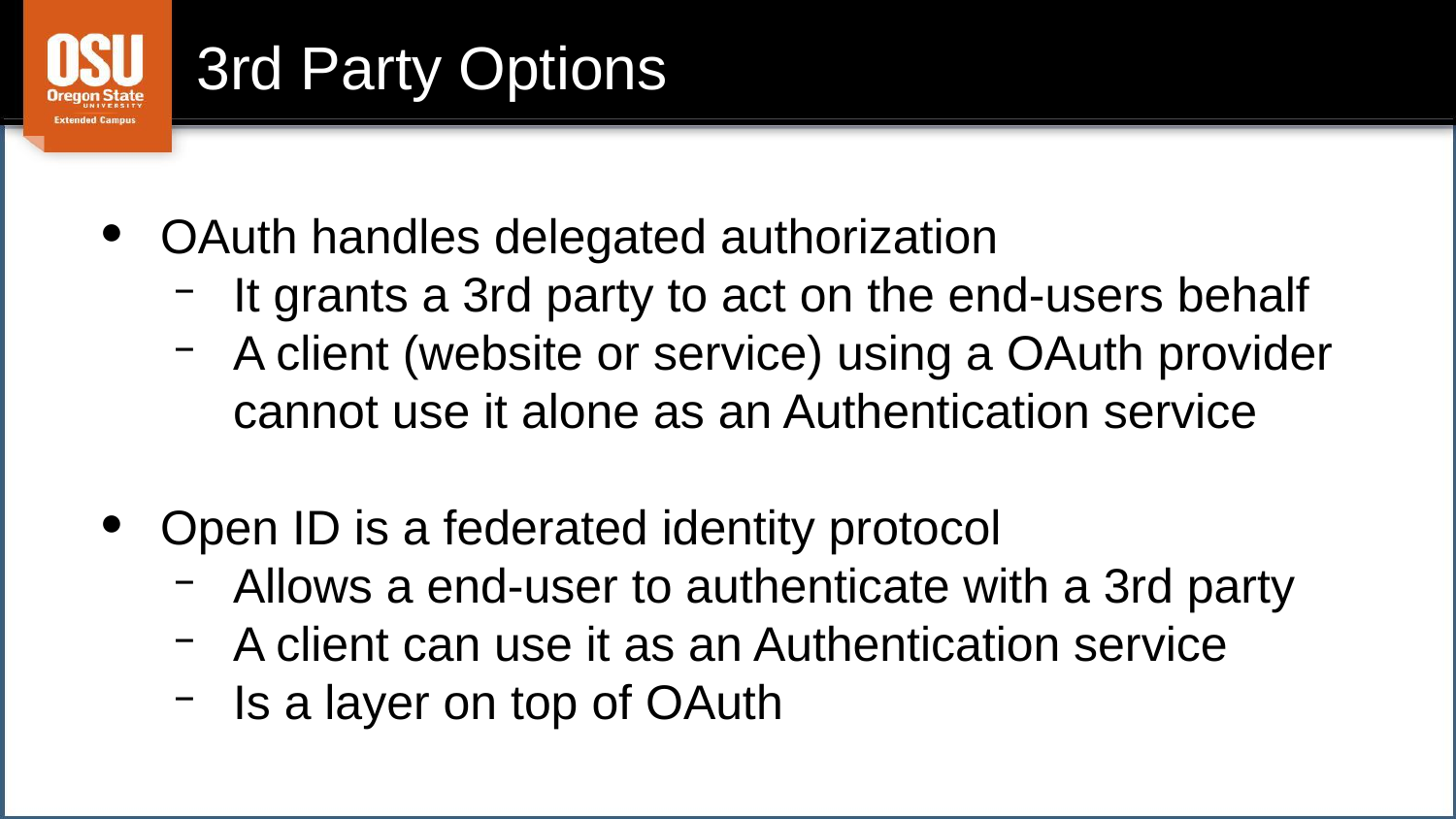

# 3rd Party Options
OAuth handles delegated authorization
It grants a 3rd party to act on the end-users behalf
A client (website or service) using a OAuth provider cannot use it alone as an Authentication service
Open ID is a federated identity protocol
Allows a end-user to authenticate with a 3rd party
A client can use it as an Authentication service
Is a layer on top of OAuth